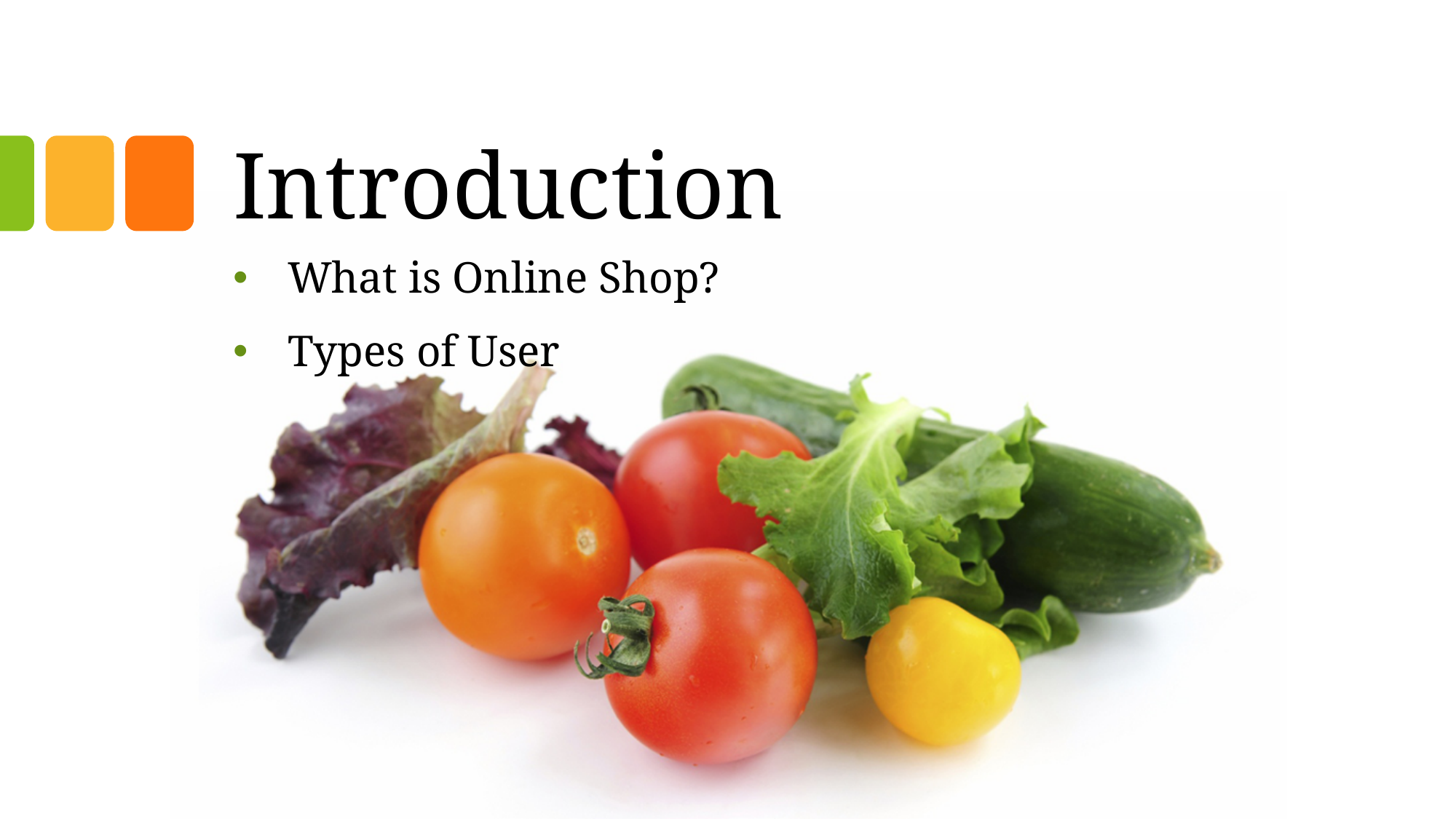

# Introduction
What is Online Shop?
Types of User